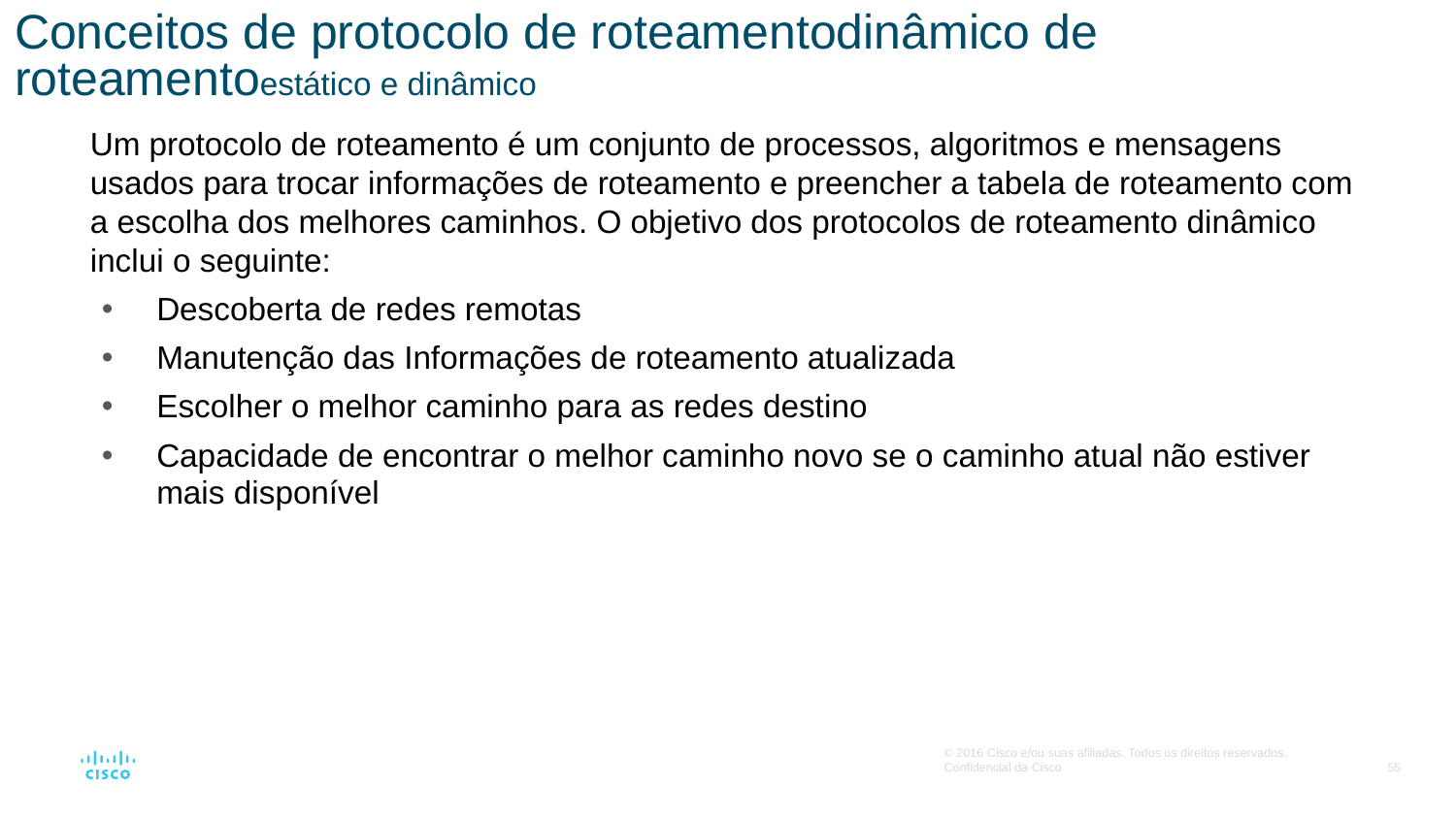

# Conceitos de protocolo de roteamentodinâmico de roteamentoestático e dinâmico
Um protocolo de roteamento é um conjunto de processos, algoritmos e mensagens usados para trocar informações de roteamento e preencher a tabela de roteamento com a escolha dos melhores caminhos. O objetivo dos protocolos de roteamento dinâmico inclui o seguinte:
Descoberta de redes remotas
Manutenção das Informações de roteamento atualizada
Escolher o melhor caminho para as redes destino
Capacidade de encontrar o melhor caminho novo se o caminho atual não estiver mais disponível